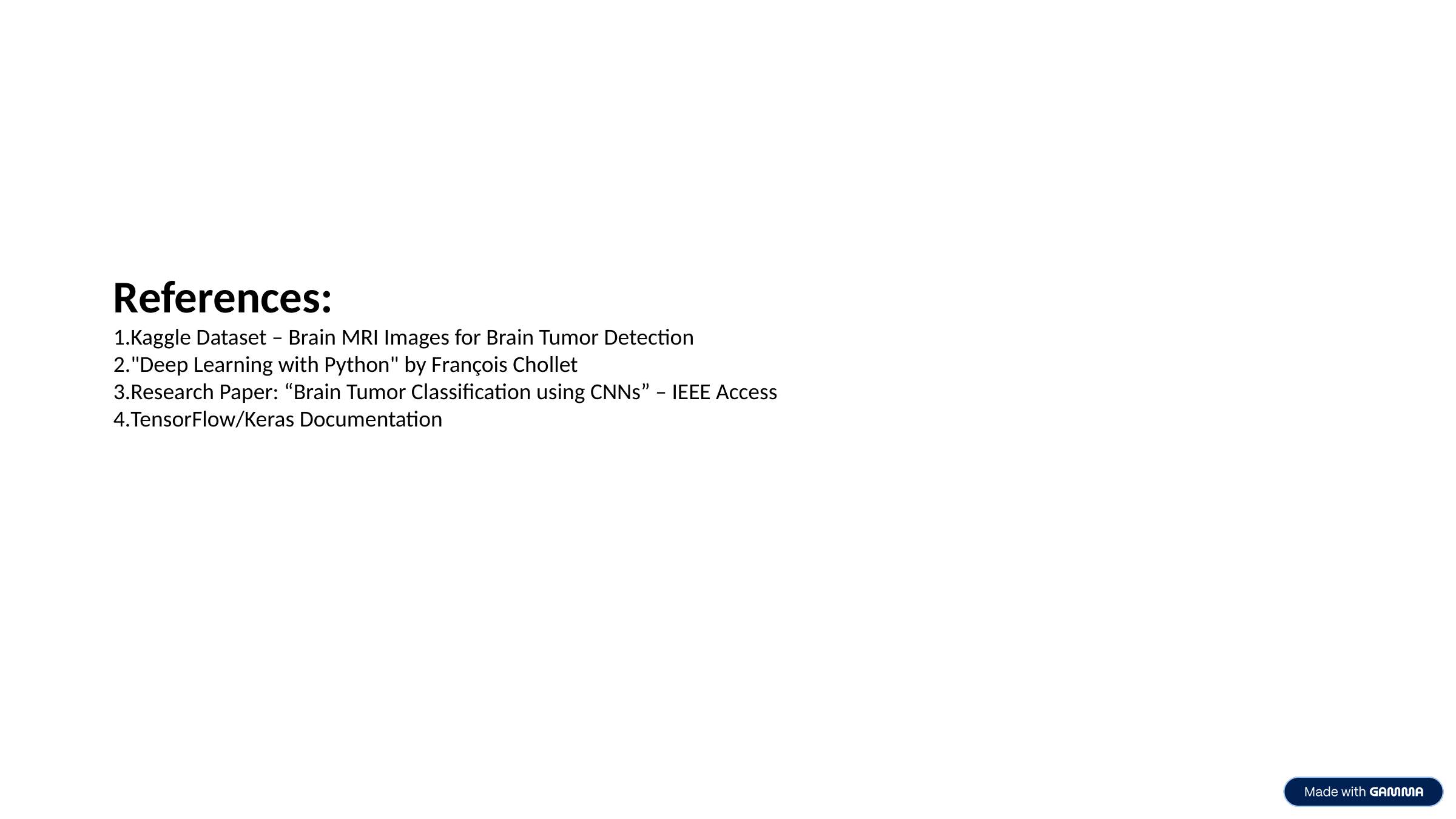

References:
Kaggle Dataset – Brain MRI Images for Brain Tumor Detection
"Deep Learning with Python" by François Chollet
Research Paper: “Brain Tumor Classification using CNNs” – IEEE Access
TensorFlow/Keras Documentation